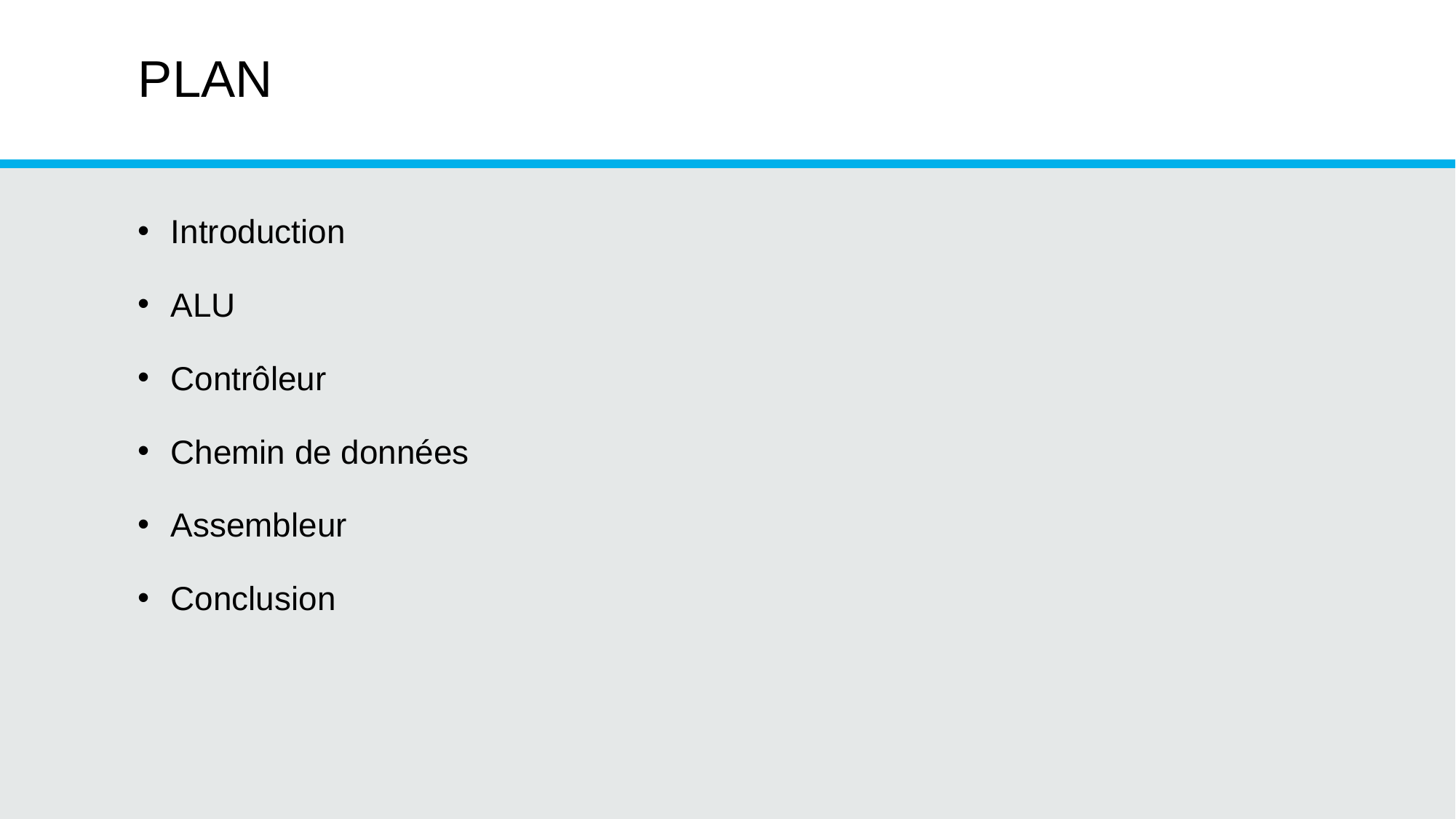

# PLAN
Introduction
ALU
Contrôleur
Chemin de données
Assembleur
Conclusion